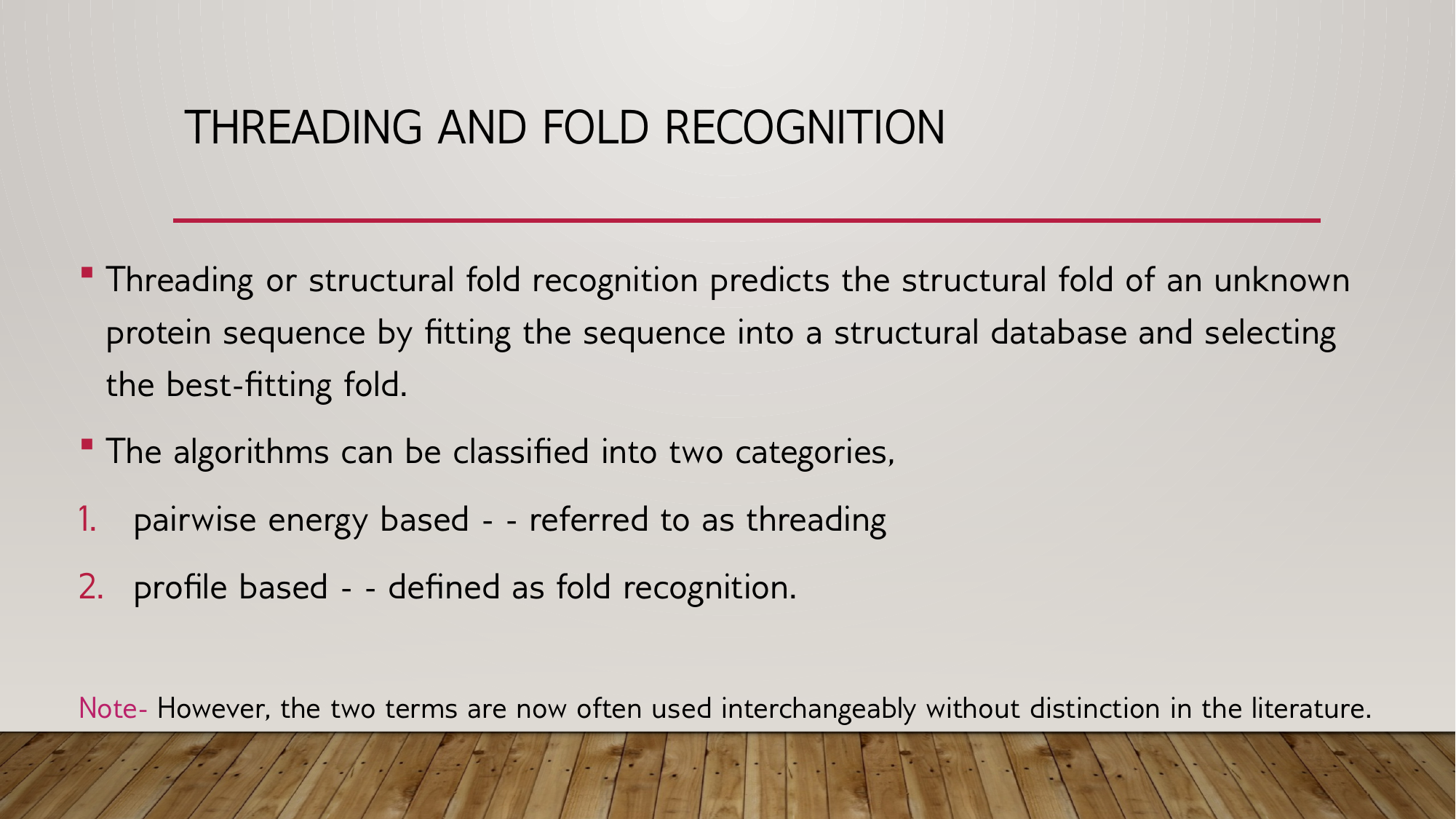

# THREADING AND FOLD RECOGNITION
Threading or structural fold recognition predicts the structural fold of an unknown protein sequence by fitting the sequence into a structural database and selecting the best-fitting fold.
The algorithms can be classified into two categories,
pairwise energy based - - referred to as threading
profile based - - defined as fold recognition.

Note- However, the two terms are now often used interchangeably without distinction in the literature.